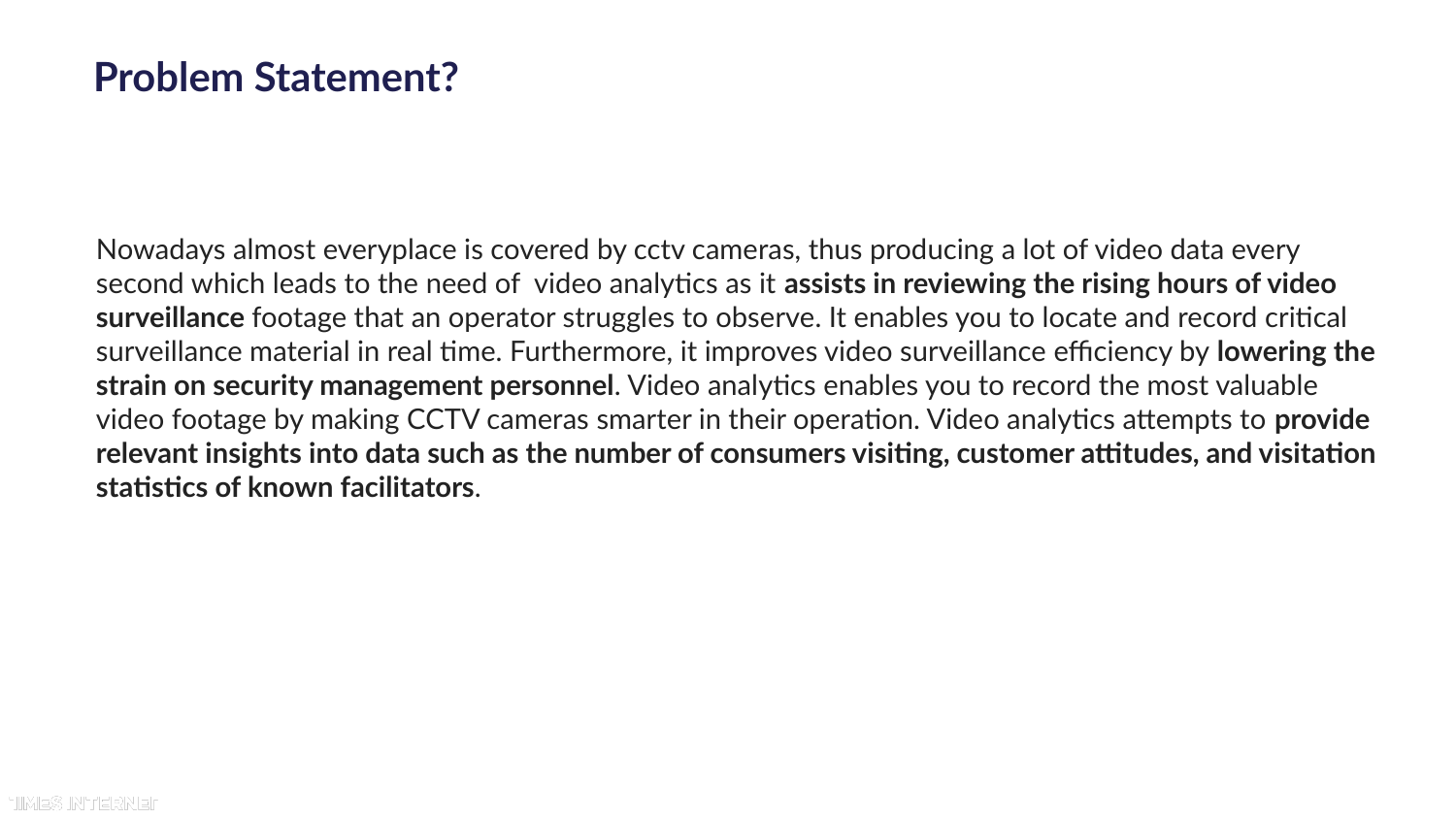

# Problem Statement?

Nowadays almost everyplace is covered by cctv cameras, thus producing a lot of video data every second which leads to the need of  video analytics as it assists in reviewing the rising hours of video surveillance footage that an operator struggles to observe. It enables you to locate and record critical surveillance material in real time. Furthermore, it improves video surveillance efficiency by lowering the strain on security management personnel. Video analytics enables you to record the most valuable video footage by making CCTV cameras smarter in their operation. Video analytics attempts to provide relevant insights into data such as the number of consumers visiting, customer attitudes, and visitation statistics of known facilitators.